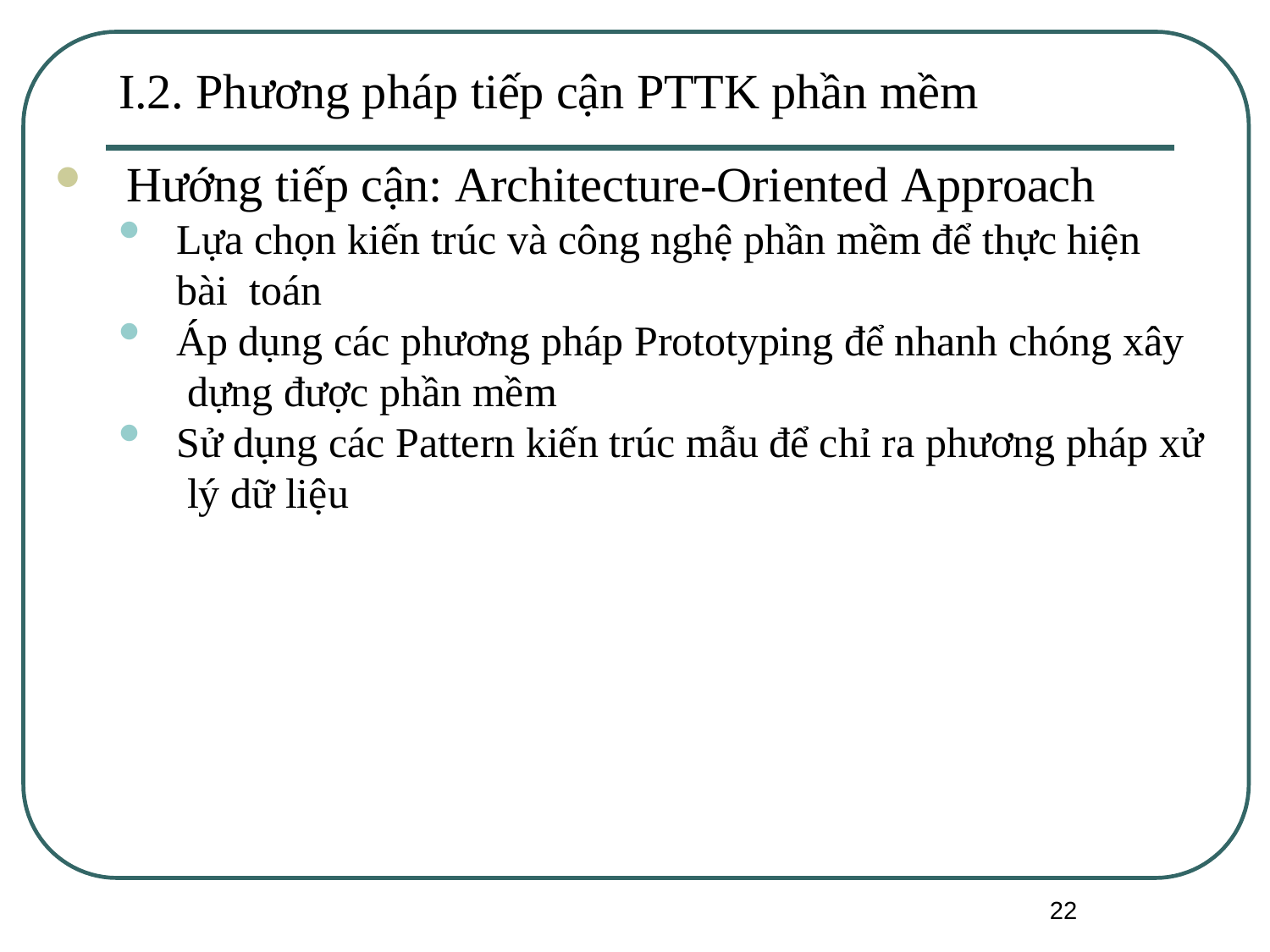

# I.2. Phương pháp tiếp cận PTTK phần mềm
Hướng tiếp cận: Architecture-Oriented Approach
Lựa chọn kiến trúc và công nghệ phần mềm để thực hiện bài  toán
Áp dụng các phương pháp Prototyping để nhanh chóng xây  dựng được phần mềm
Sử dụng các Pattern kiến trúc mẫu để chỉ ra phương pháp xử  lý dữ liệu
22